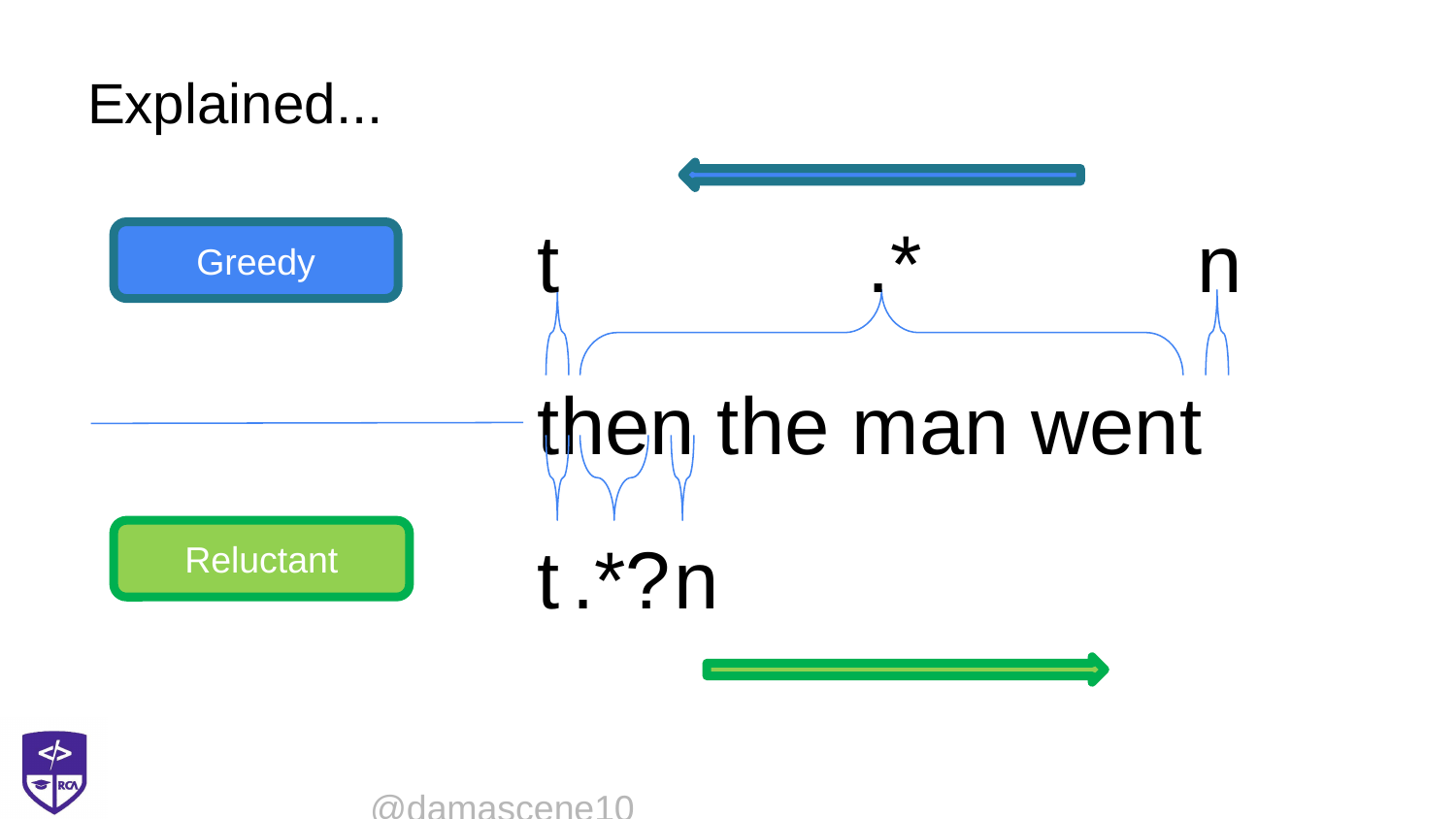

# Explained...

t
.*
n
Greedy

then the man went

Reluctant
t
.*?
n